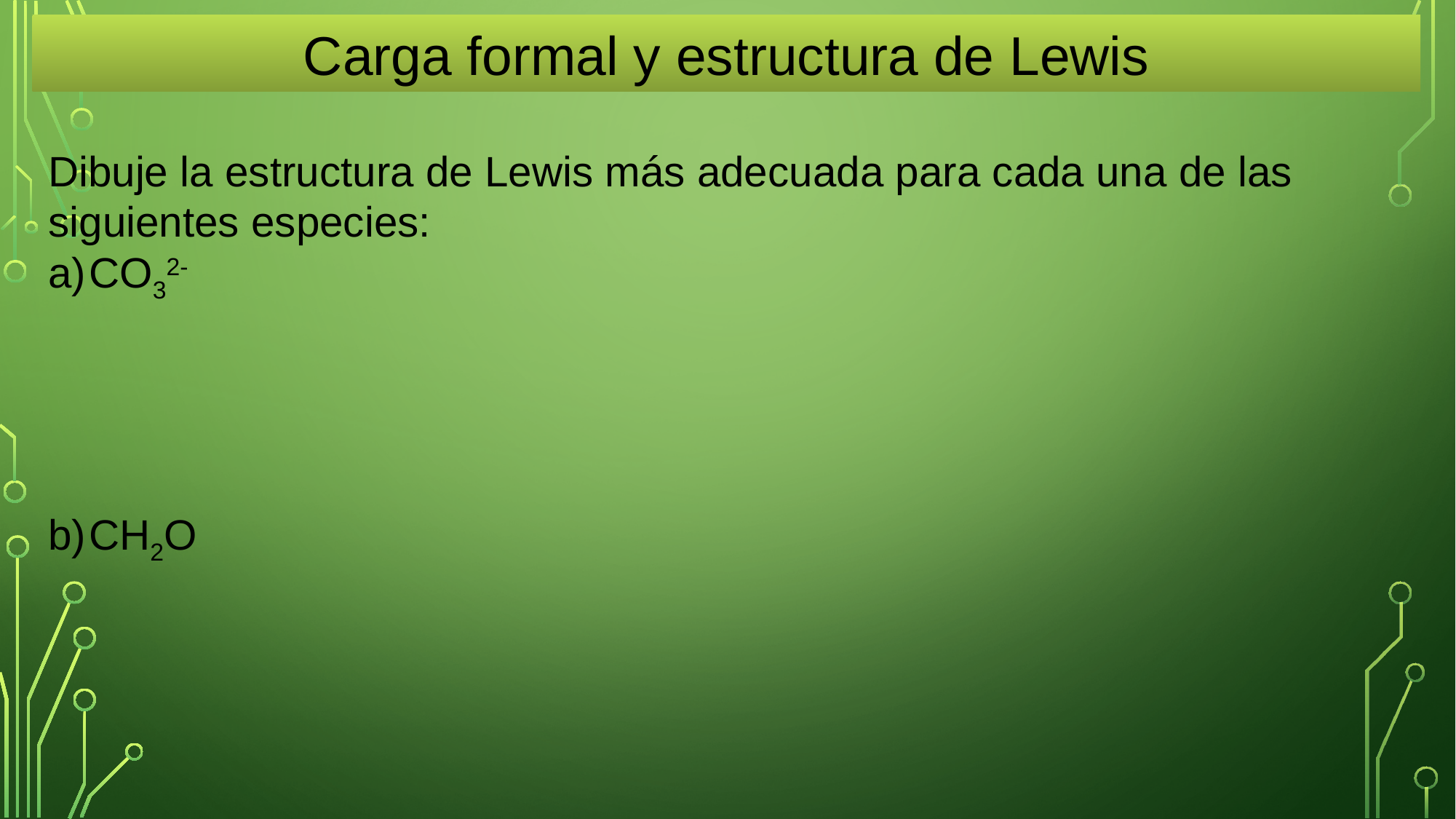

Carga formal y estructura de Lewis
Dibuje la estructura de Lewis más adecuada para cada una de las siguientes especies:
CO32-

CH2O